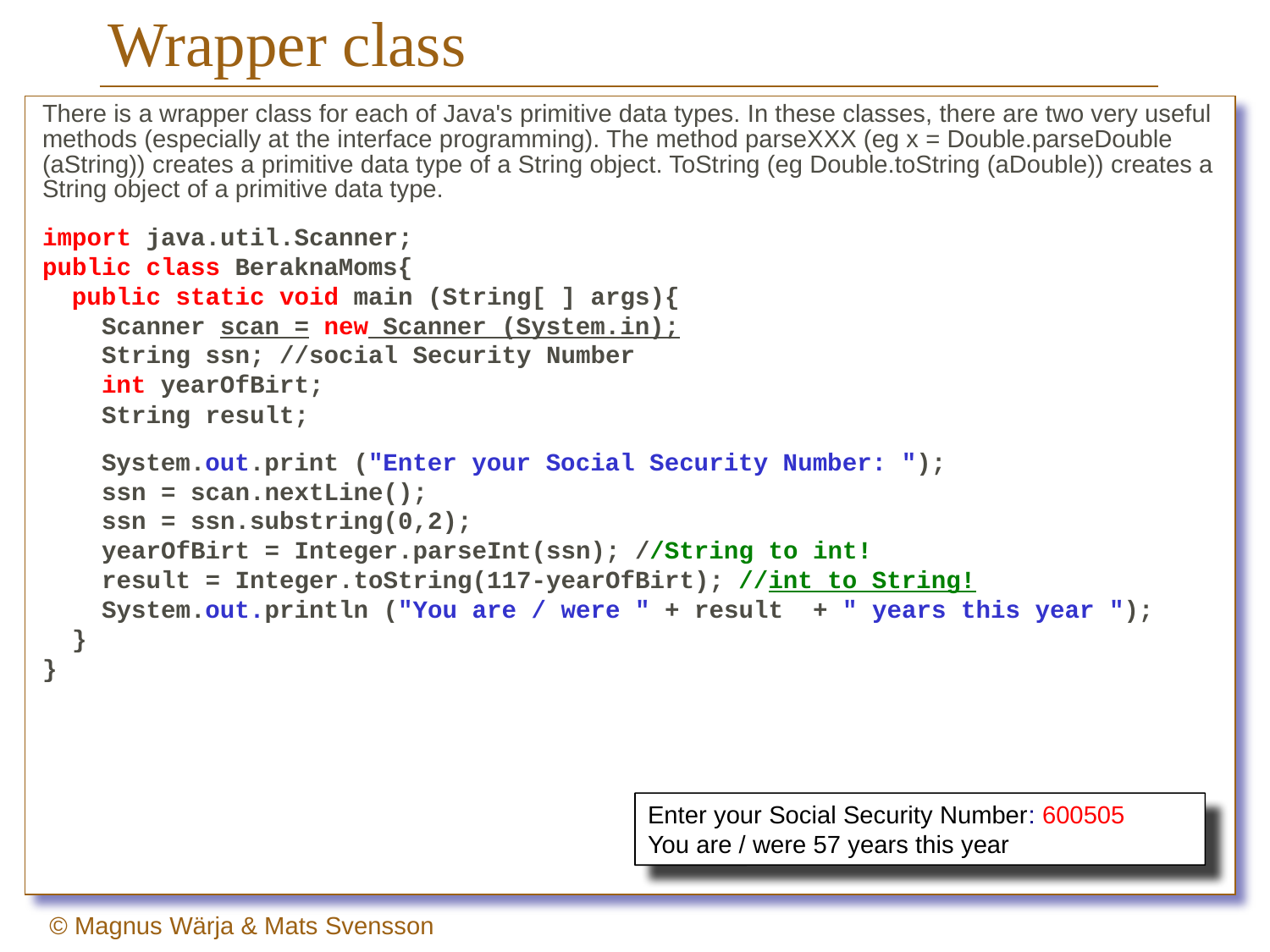

# Wrapper class
There is a wrapper class for each of Java's primitive data types. In these classes, there are two very useful methods (especially at the interface programming). The method parseXXX (eg x = Double.parseDouble (aString)) creates a primitive data type of a String object. ToString (eg Double.toString (aDouble)) creates a String object of a primitive data type.
import java.util.Scanner;
public class BeraknaMoms{
  public static void main (String[ ] args){
    Scanner scan = new Scanner (System.in);
    String ssn; //social Security Number
    int yearOfBirt;
    String result;
    System.out.print ("Enter your Social Security Number: ");
    ssn = scan.nextLine();
    ssn = ssn.substring(0,2);
    yearOfBirt = Integer.parseInt(ssn); //String to int!
    result = Integer.toString(117-yearOfBirt); //int to String!
    System.out.println ("You are / were " + result  + " years this year ");
  }
}
Enter your Social Security Number: 600505
You are / were 57 years this year